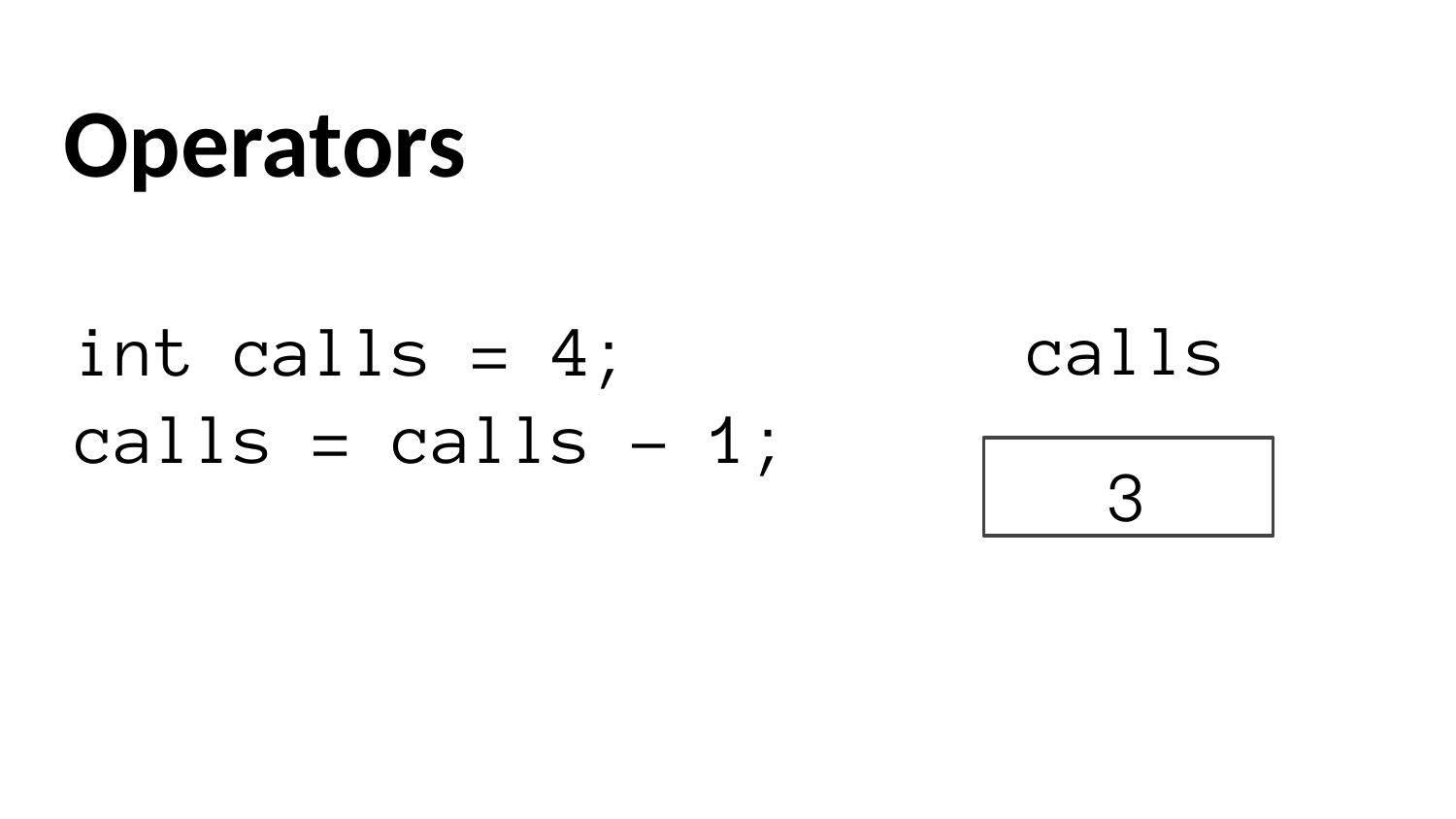

# Operators
calls
int calls = 4; calls = calls - 1;
3